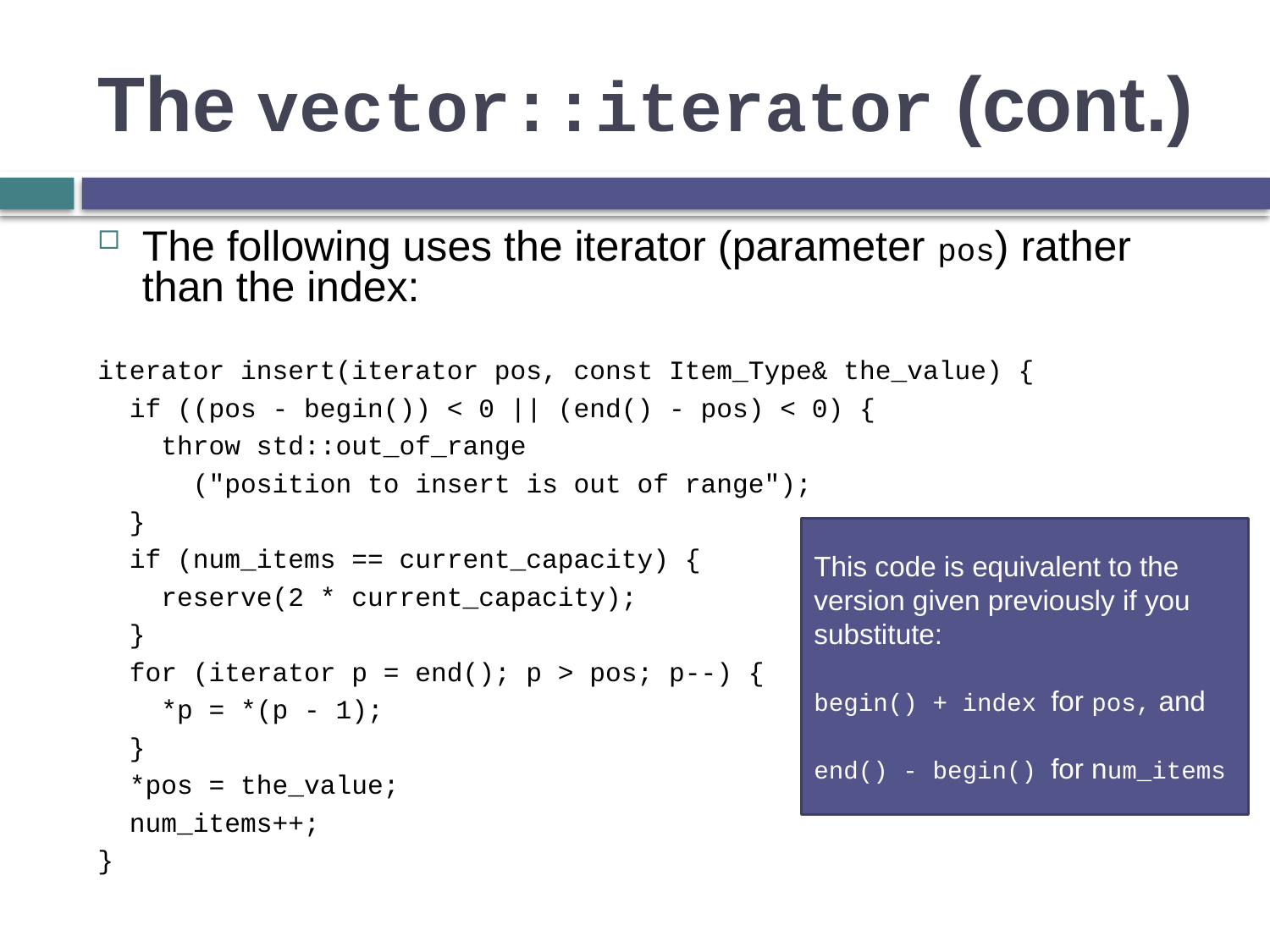

# The vector::iterator (cont.)
The following uses the iterator (parameter pos) rather than the index:

iterator insert(iterator pos, const Item_Type& the_value) {
  if ((pos - begin()) < 0 || (end() - pos) < 0) {
    throw std::out_of_range
      ("position to insert is out of range");
  }
  if (num_items == current_capacity) {
    reserve(2 * current_capacity);
  }
  for (iterator p = end(); p > pos; p--) {
    *p = *(p - 1);
  }
  *pos = the_value;
  num_items++;
}
This code is equivalent to the version given previously if you substitute:

begin() + index for pos, and

end() - begin() for num_items